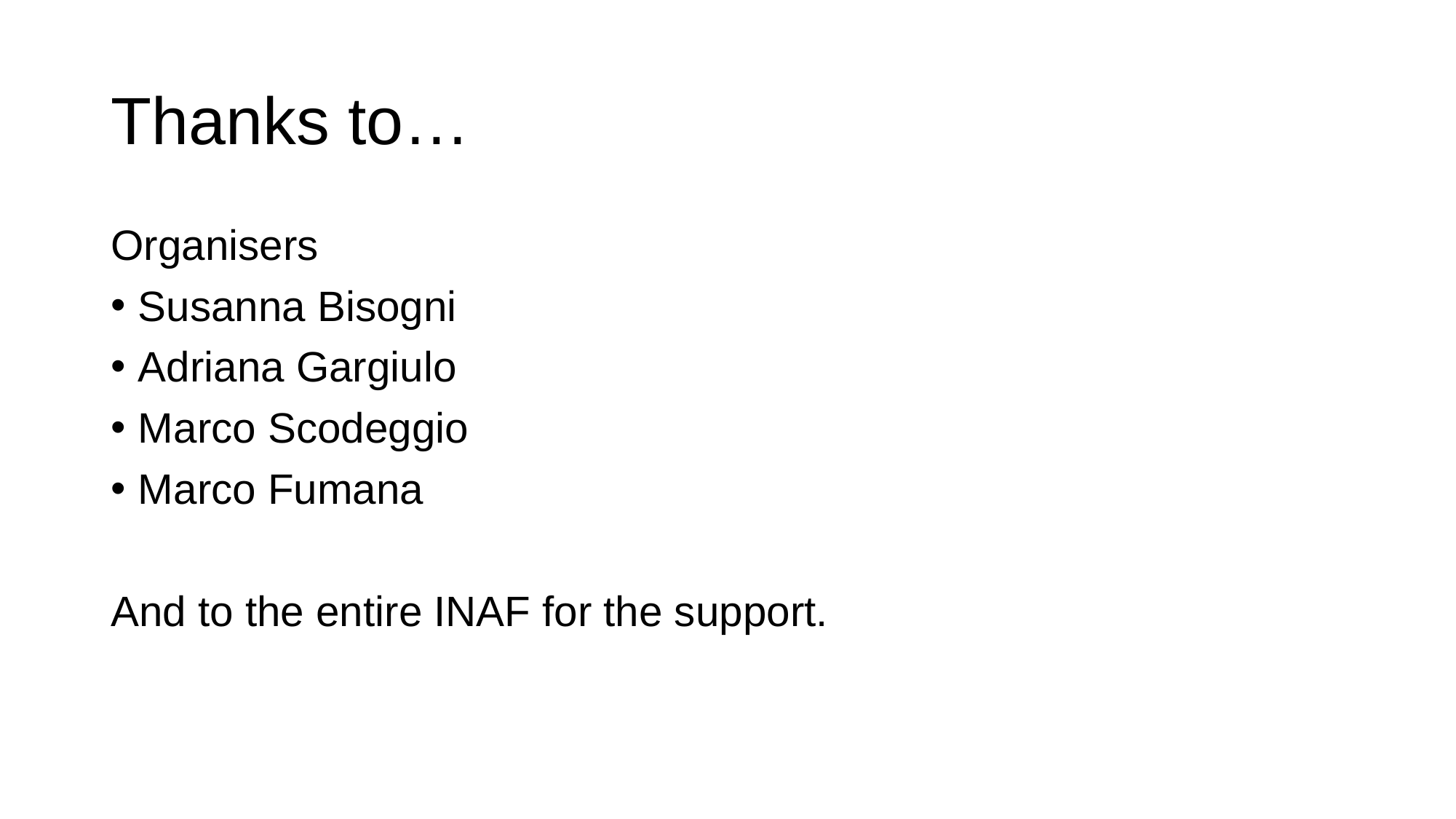

# Thanks to…
Organisers
Susanna Bisogni
Adriana Gargiulo
Marco Scodeggio
Marco Fumana

And to the entire INAF for the support.